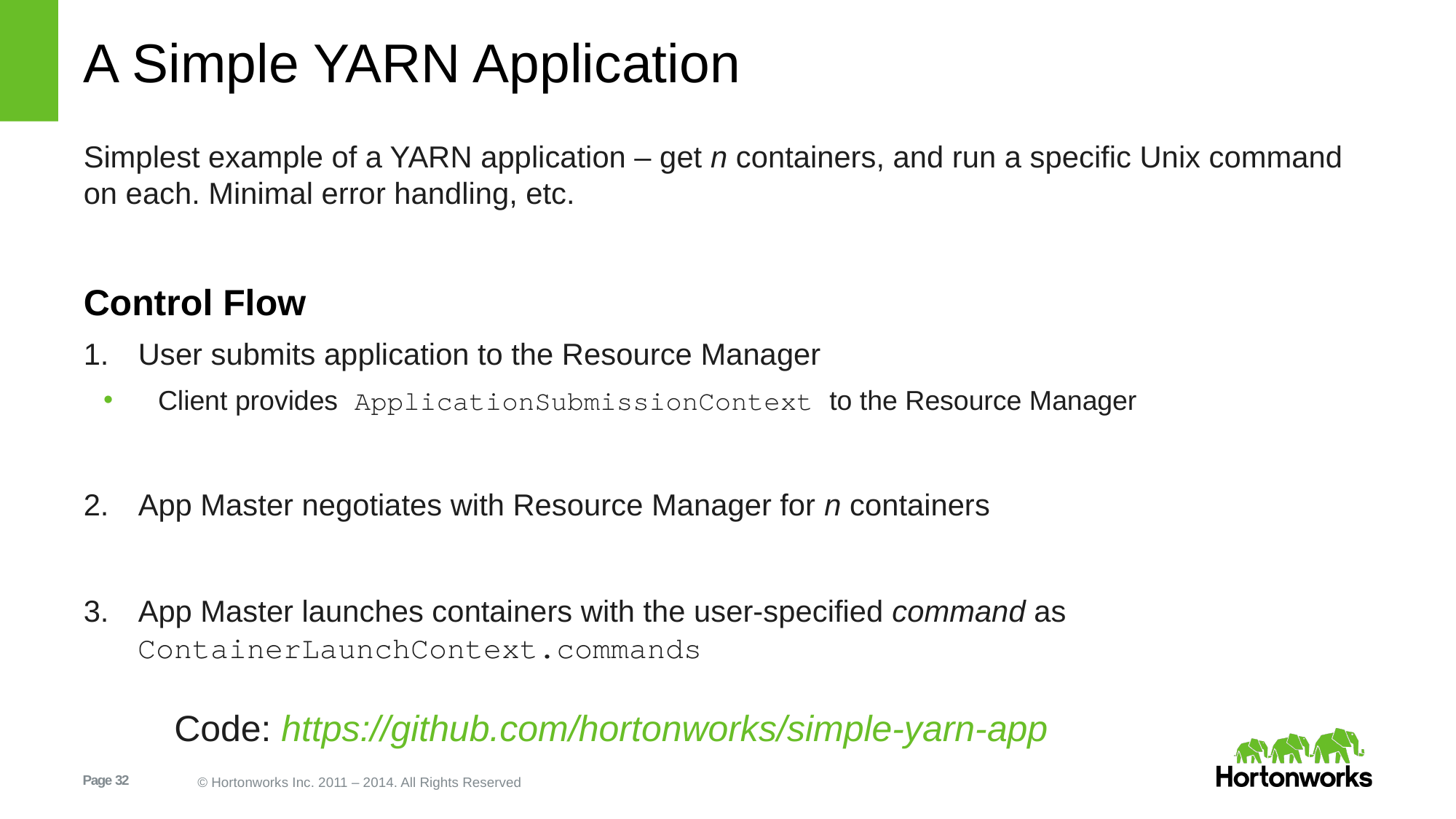

# A Simple YARN Application
Simplest example of a YARN application – get n containers, and run a specific Unix command on each. Minimal error handling, etc.

Control Flow
User submits application to the Resource Manager
Client provides ApplicationSubmissionContext to the Resource Manager

App Master negotiates with Resource Manager for n containers

App Master launches containers with the user-specified command as ContainerLaunchContext.commands

Code: https://github.com/hortonworks/simple-yarn-app